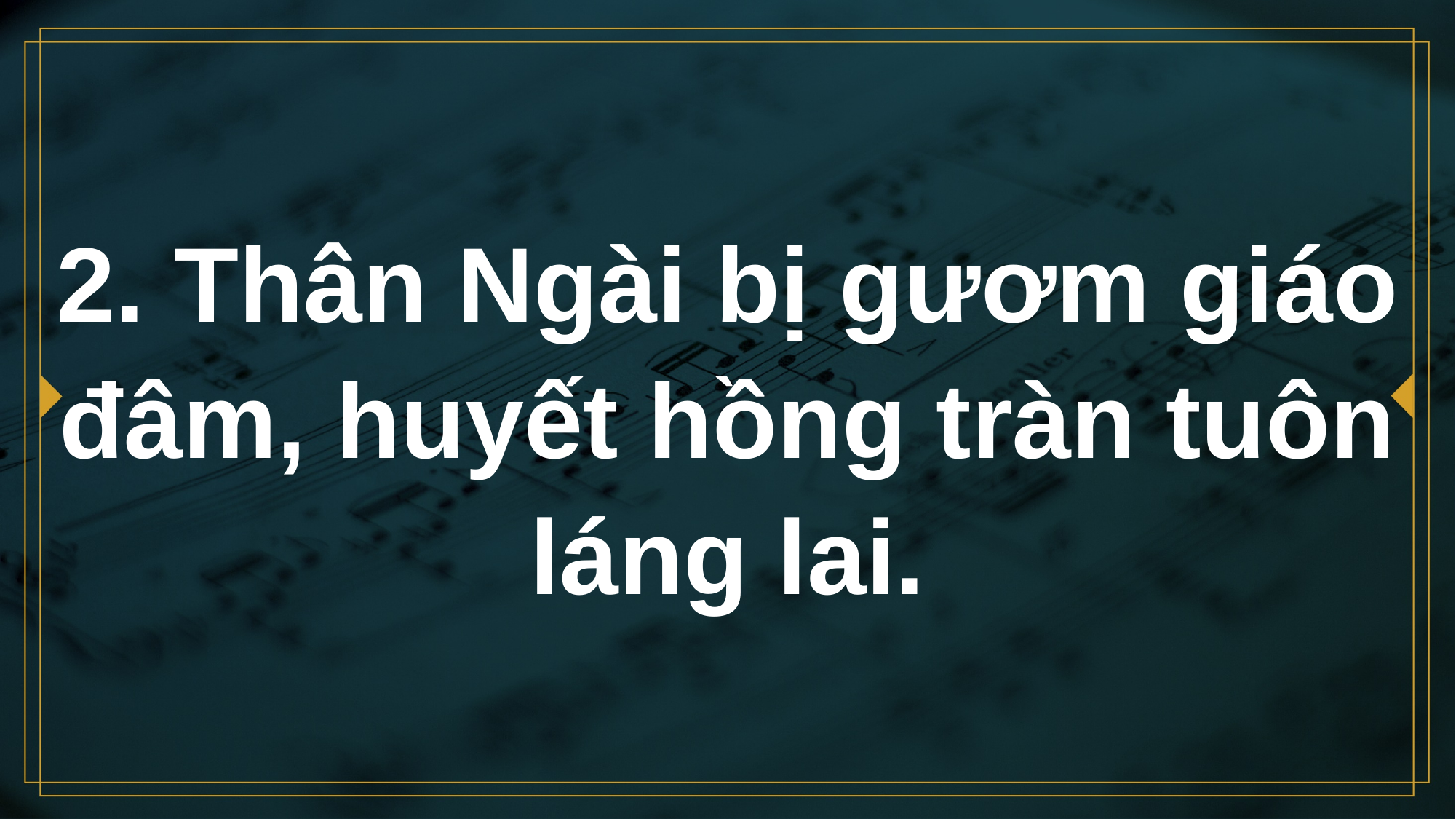

# 2. Thân Ngài bị gươm giáo đâm, huyết hồng tràn tuôn láng lai.